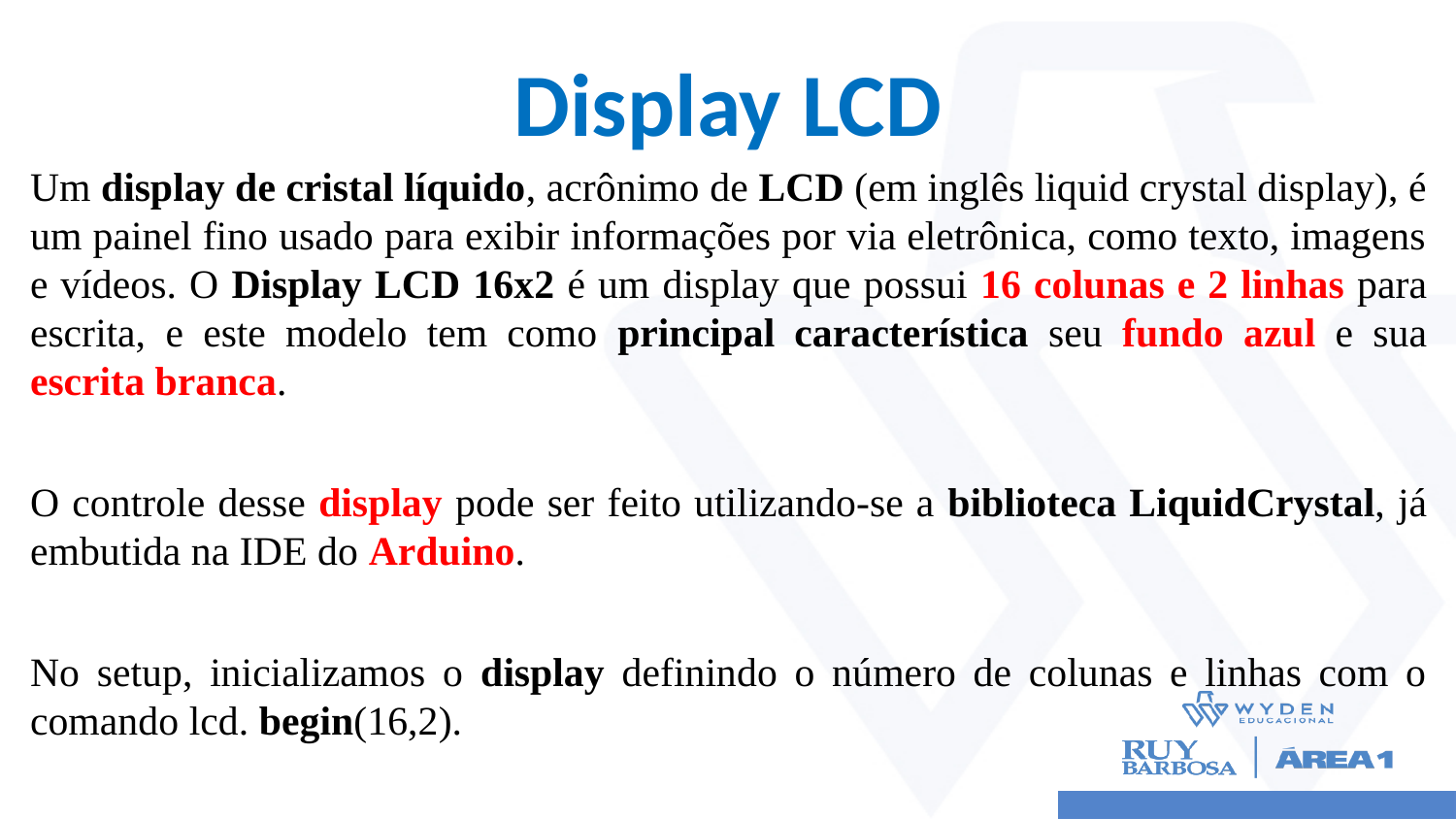

# Display LCD
Um display de cristal líquido, acrônimo de LCD (em inglês liquid crystal display), é um painel fino usado para exibir informações por via eletrônica, como texto, imagens e vídeos. O Display LCD 16x2 é um display que possui 16 colunas e 2 linhas para escrita, e este modelo tem como principal característica seu fundo azul e sua escrita branca.

O controle desse display pode ser feito utilizando-se a biblioteca LiquidCrystal, já embutida na IDE do Arduino.

No setup, inicializamos o display definindo o número de colunas e linhas com o comando lcd. begin(16,2).